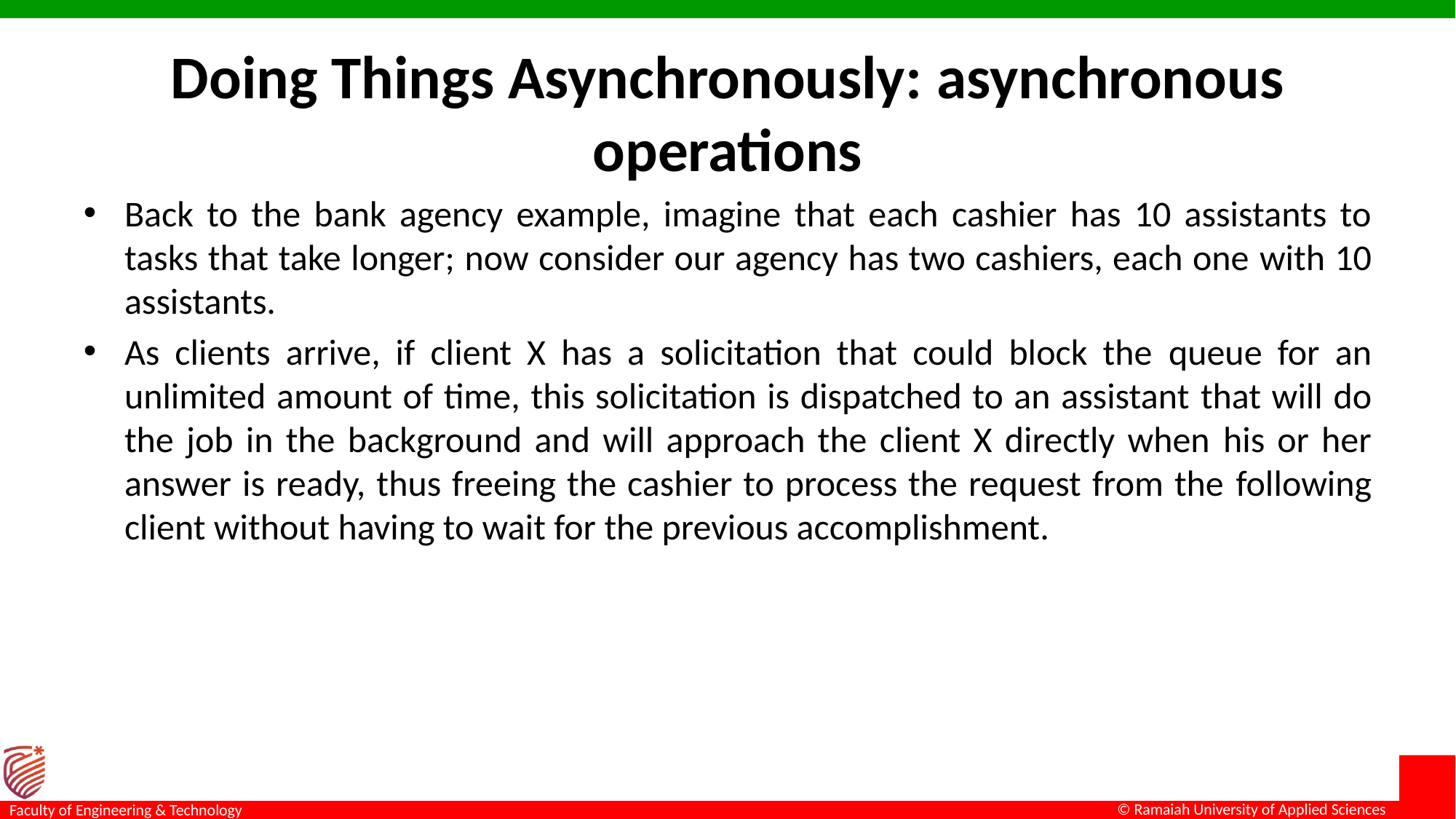

# Doing Things Asynchronously: asynchronous operations
Back to the bank agency example, imagine that each cashier has 10 assistants to tasks that take longer; now consider our agency has two cashiers, each one with 10 assistants.
As clients arrive, if client X has a solicitation that could block the queue for an unlimited amount of time, this solicitation is dispatched to an assistant that will do the job in the background and will approach the client X directly when his or her answer is ready, thus freeing the cashier to process the request from the following client without having to wait for the previous accomplishment.